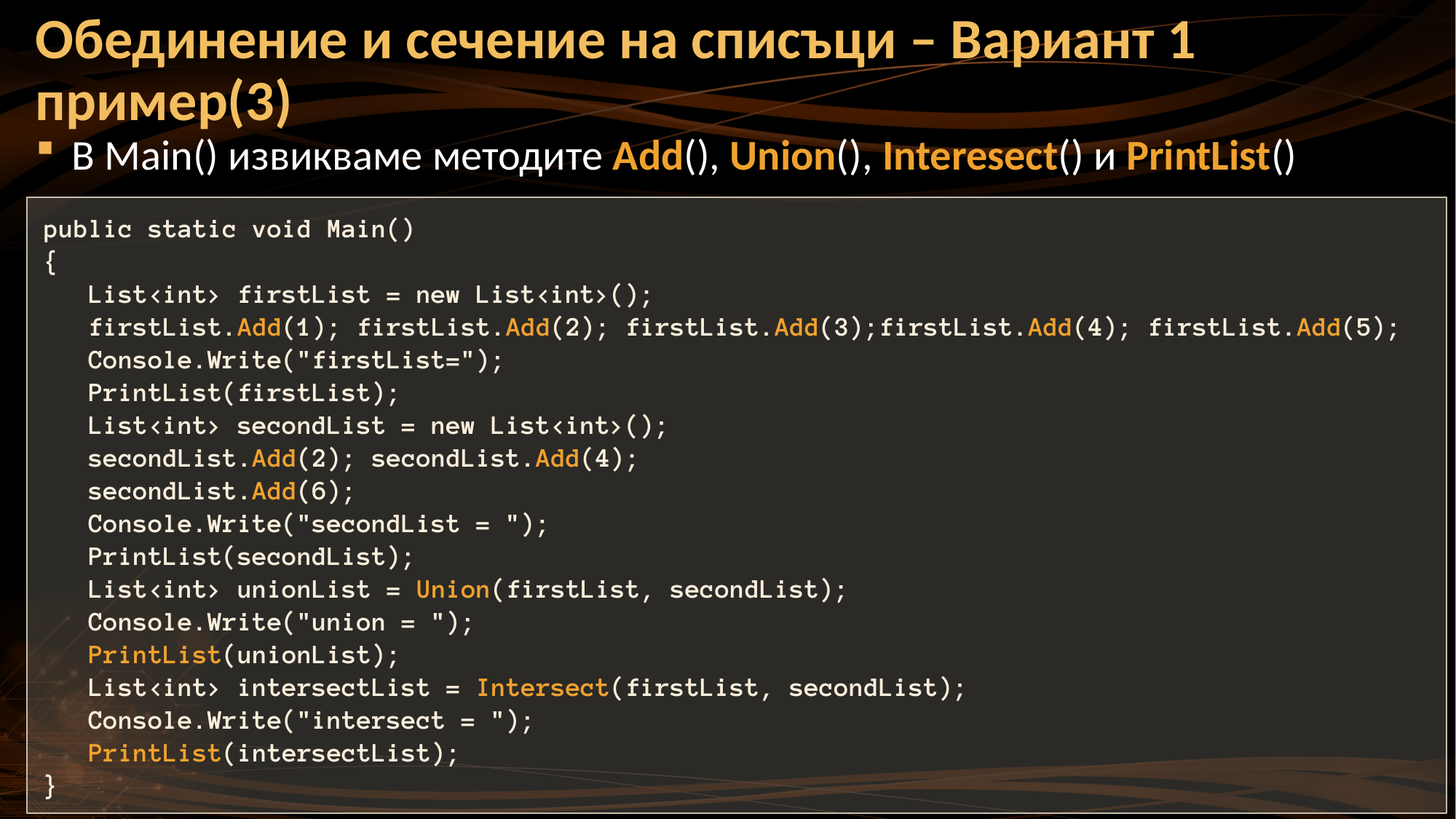

# Обединение и сечение на списъци – Вариант 1 пример(3)
В Main() извикваме методите Add(), Union(), Interesect() и PrintList()

public static void Main()
{
   List<int> firstList = new List<int>();
   firstList.Add(1); firstList.Add(2); firstList.Add(3);firstList.Add(4); firstList.Add(5);     Console.Write("firstList=");
   PrintList(firstList);
   List<int> secondList = new List<int>();
   secondList.Add(2); secondList.Add(4);
   secondList.Add(6);
   Console.Write("secondList = ");
   PrintList(secondList);
   List<int> unionList = Union(firstList, secondList);
   Console.Write("union = ");
   PrintList(unionList);
   List<int> intersectList = Intersect(firstList, secondList);
   Console.Write("intersect = ");
   PrintList(intersectList);
}